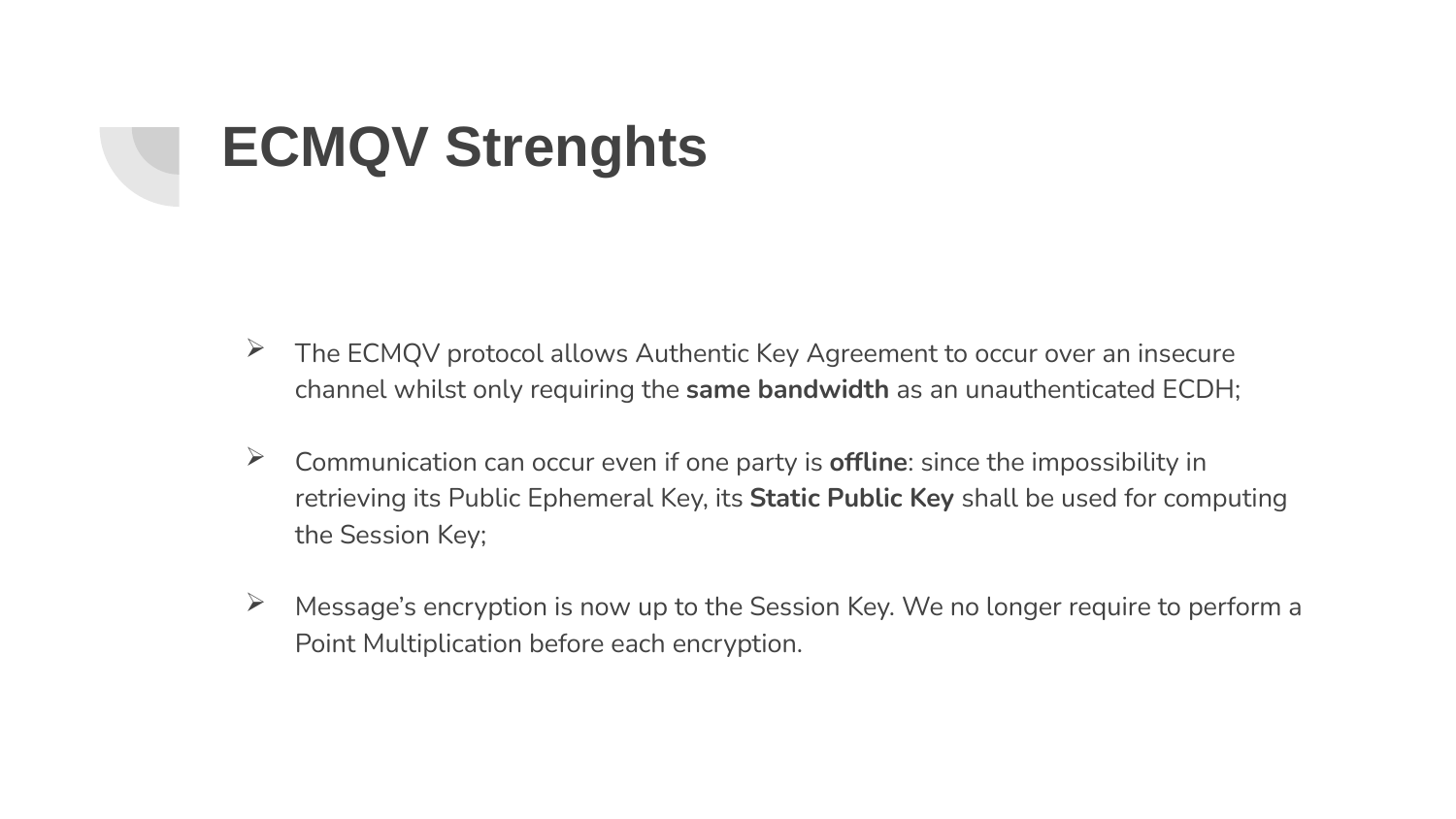

# ECMQV Strenghts
The ECMQV protocol allows Authentic Key Agreement to occur over an insecure channel whilst only requiring the same bandwidth as an unauthenticated ECDH;

Communication can occur even if one party is offline: since the impossibility in retrieving its Public Ephemeral Key, its Static Public Key shall be used for computing the Session Key;

Message’s encryption is now up to the Session Key. We no longer require to perform a Point Multiplication before each encryption.